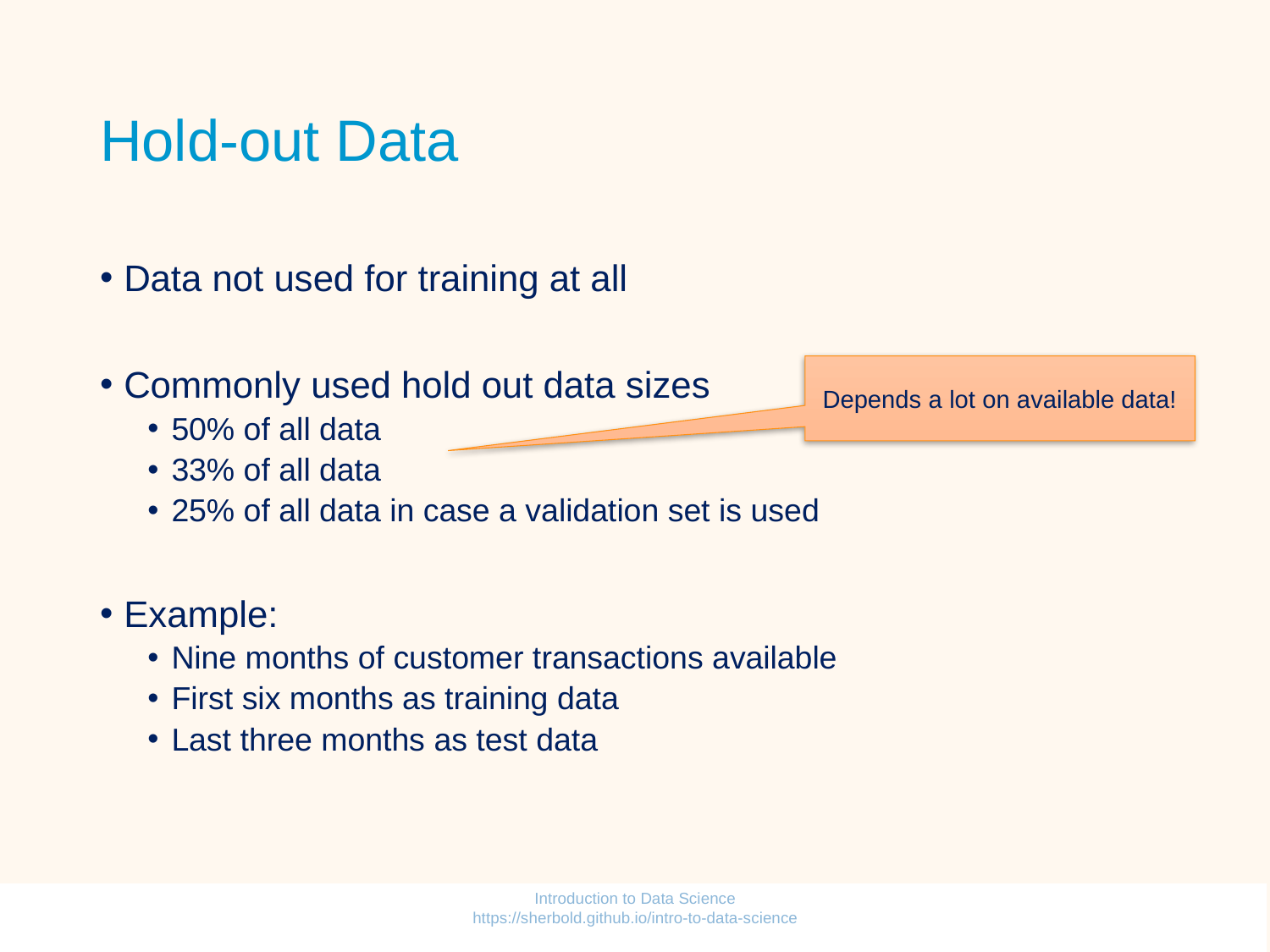

# Hold-out Data
Data not used for training at all

Commonly used hold out data sizes
50% of all data
33% of all data
25% of all data in case a validation set is used

Example:
Nine months of customer transactions available
First six months as training data
Last three months as test data

Depends a lot on available data!
Introduction to Data Science https://sherbold.github.io/intro-to-data-science